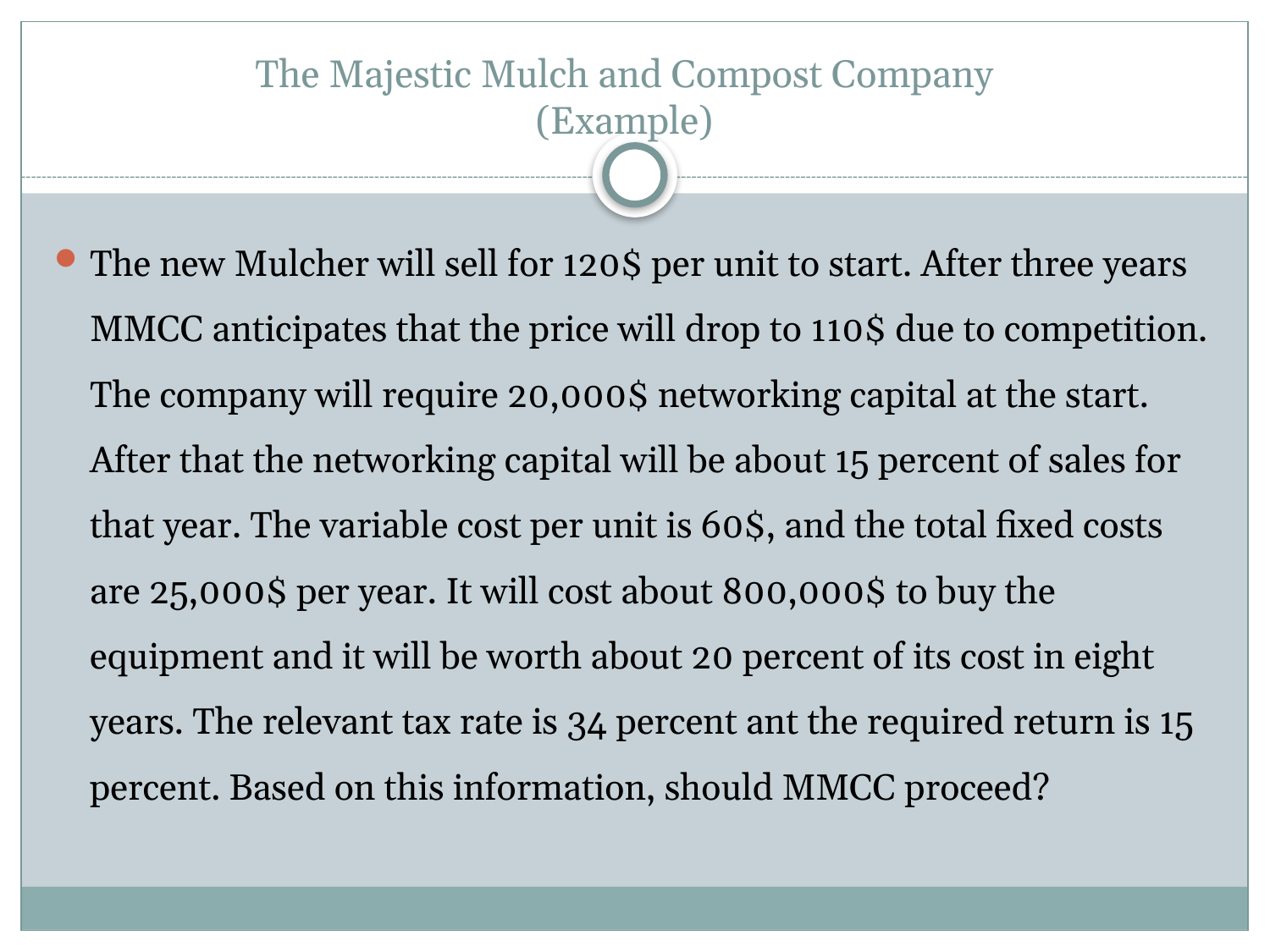

# The Majestic Mulch and Compost Company (Example)
The new Mulcher will sell for 120$ per unit to start. After three years MMCC anticipates that the price will drop to 110$ due to competition. The company will require 20,000$ networking capital at the start. After that the networking capital will be about 15 percent of sales for that year. The variable cost per unit is 60$, and the total fixed costs are 25,000$ per year. It will cost about 800,000$ to buy the equipment and it will be worth about 20 percent of its cost in eight years. The relevant tax rate is 34 percent ant the required return is 15 percent. Based on this information, should MMCC proceed?